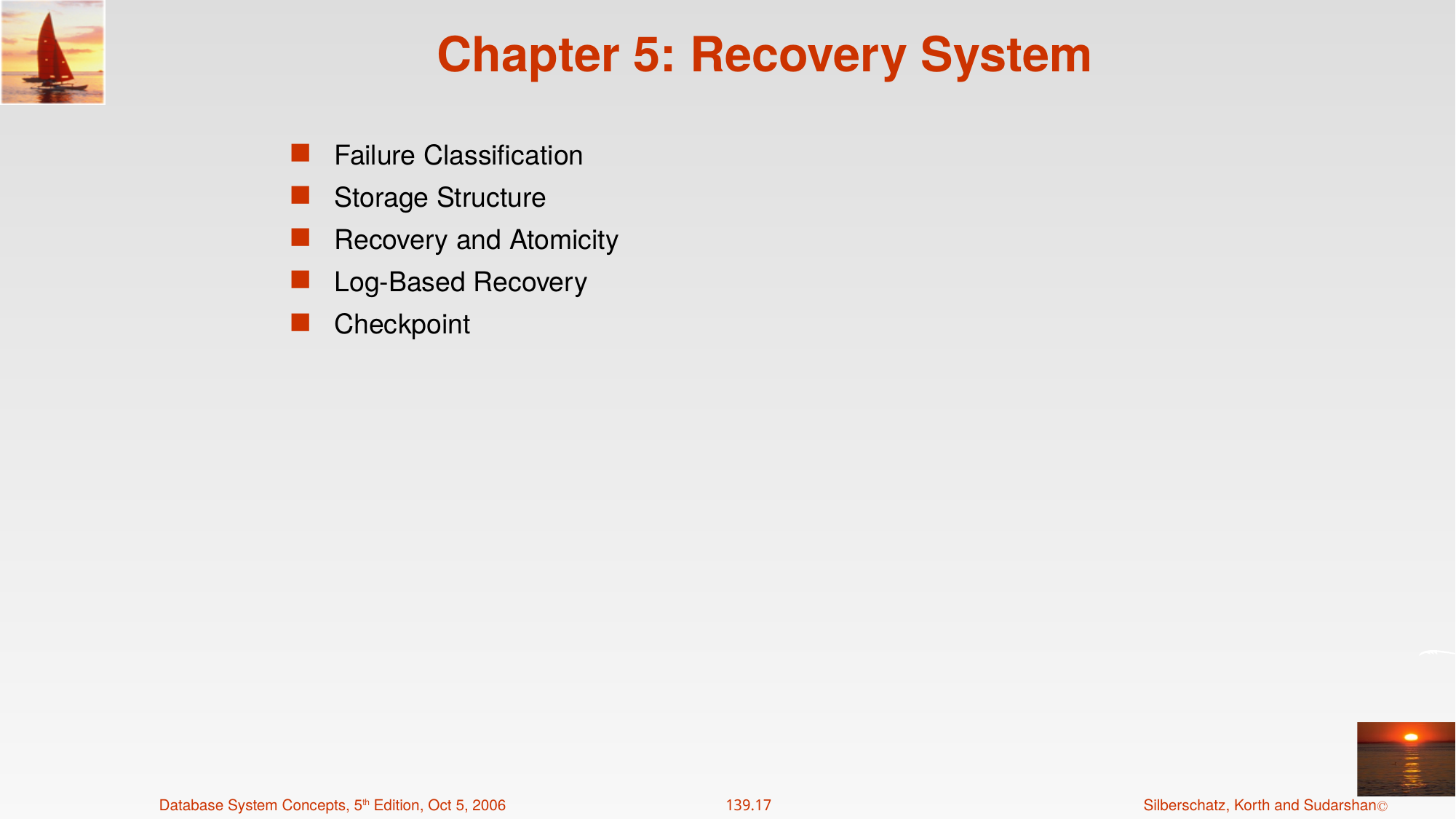

# Chapter 5: Recovery System
Failure Classification
Storage Structure
Recovery and Atomicity
Log-Based Recovery
Checkpoint